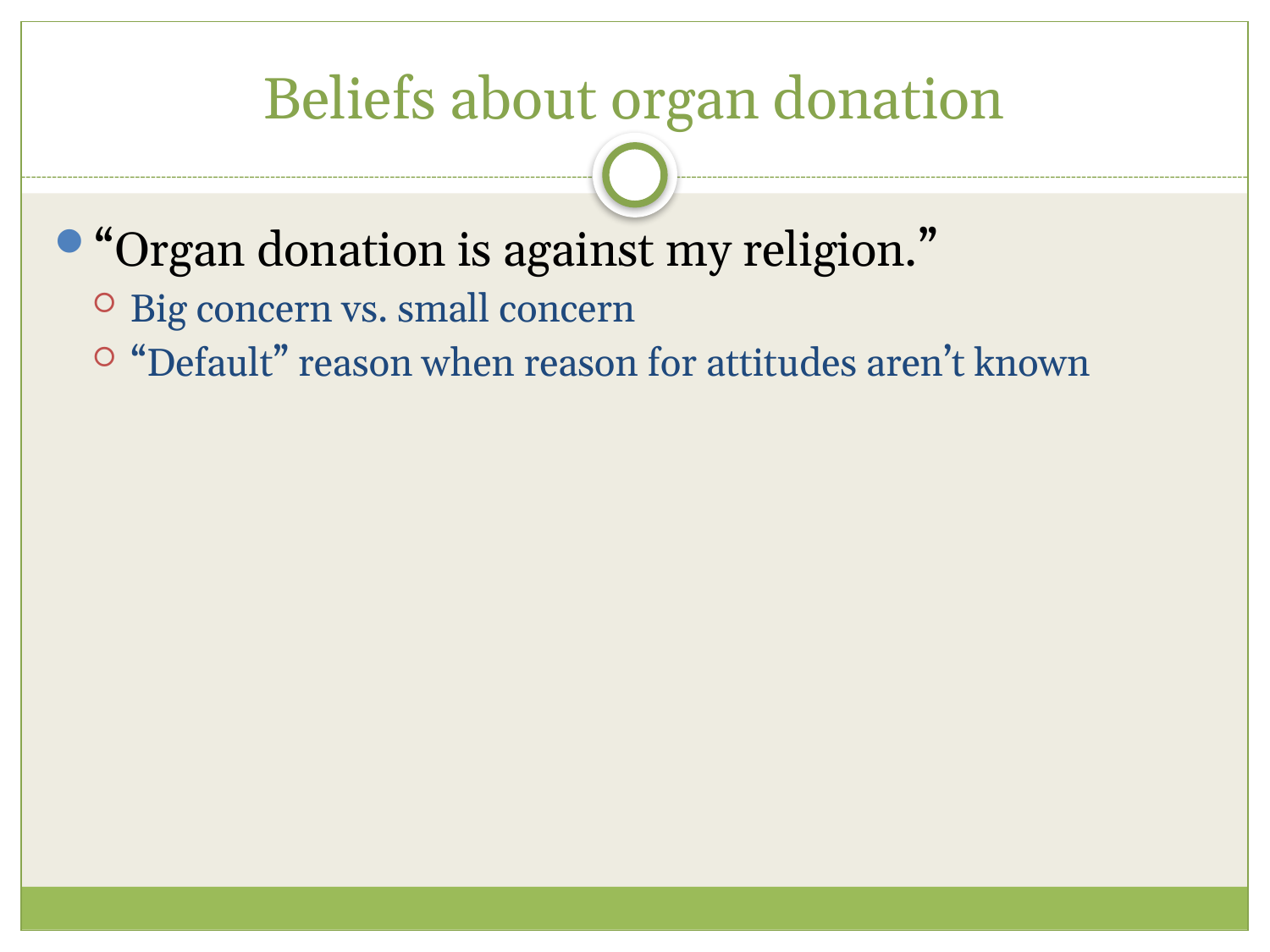

# Beliefs about organ donation
“Organ donation is against my religion.”
Big concern vs. small concern
“Default” reason when reason for attitudes aren’t known